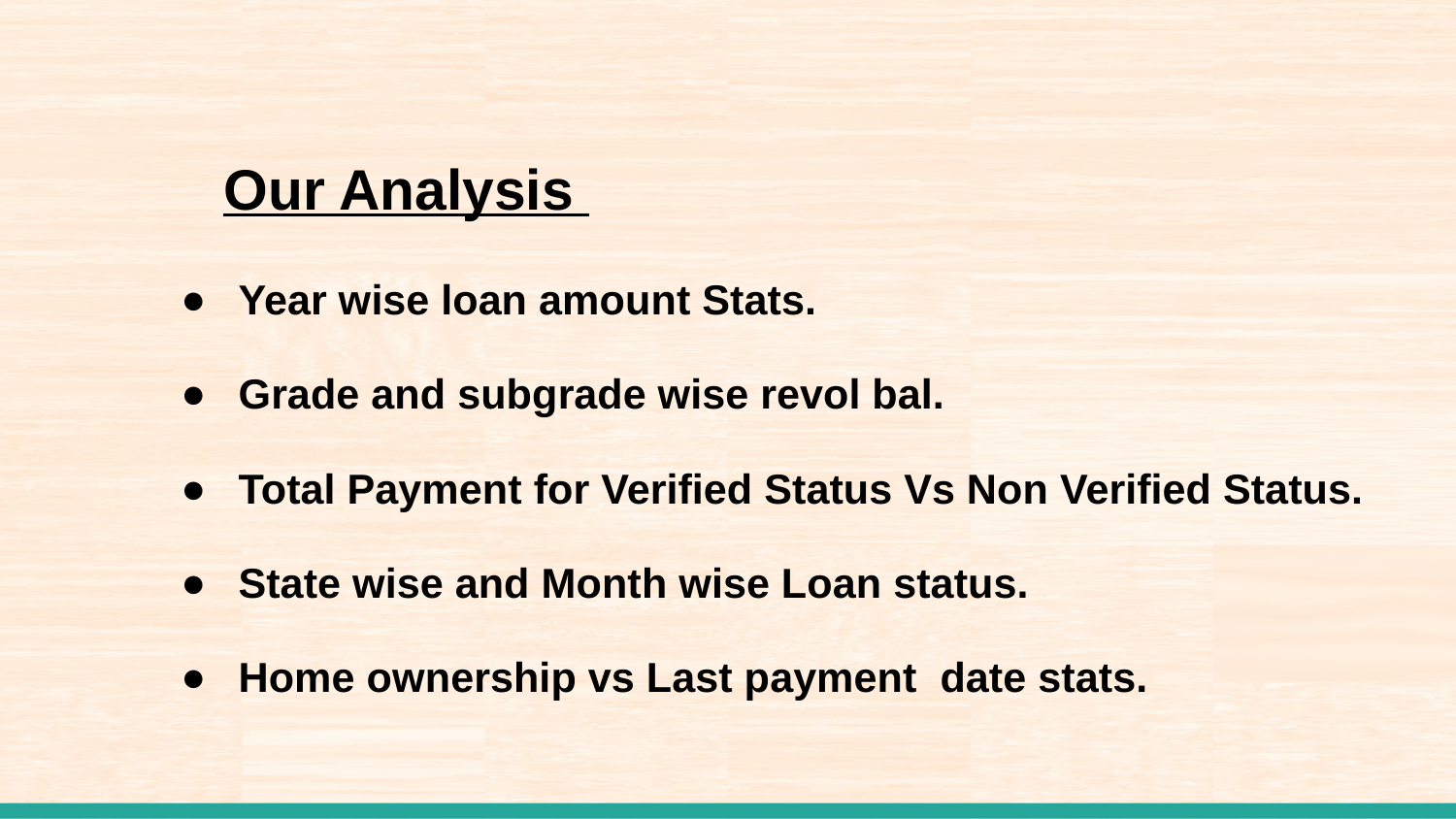

# Our Analysis
Year wise loan amount Stats.

Grade and subgrade wise revol bal.

Total Payment for Verified Status Vs Non Verified Status.

State wise and Month wise Loan status.

Home ownership vs Last payment  date stats.